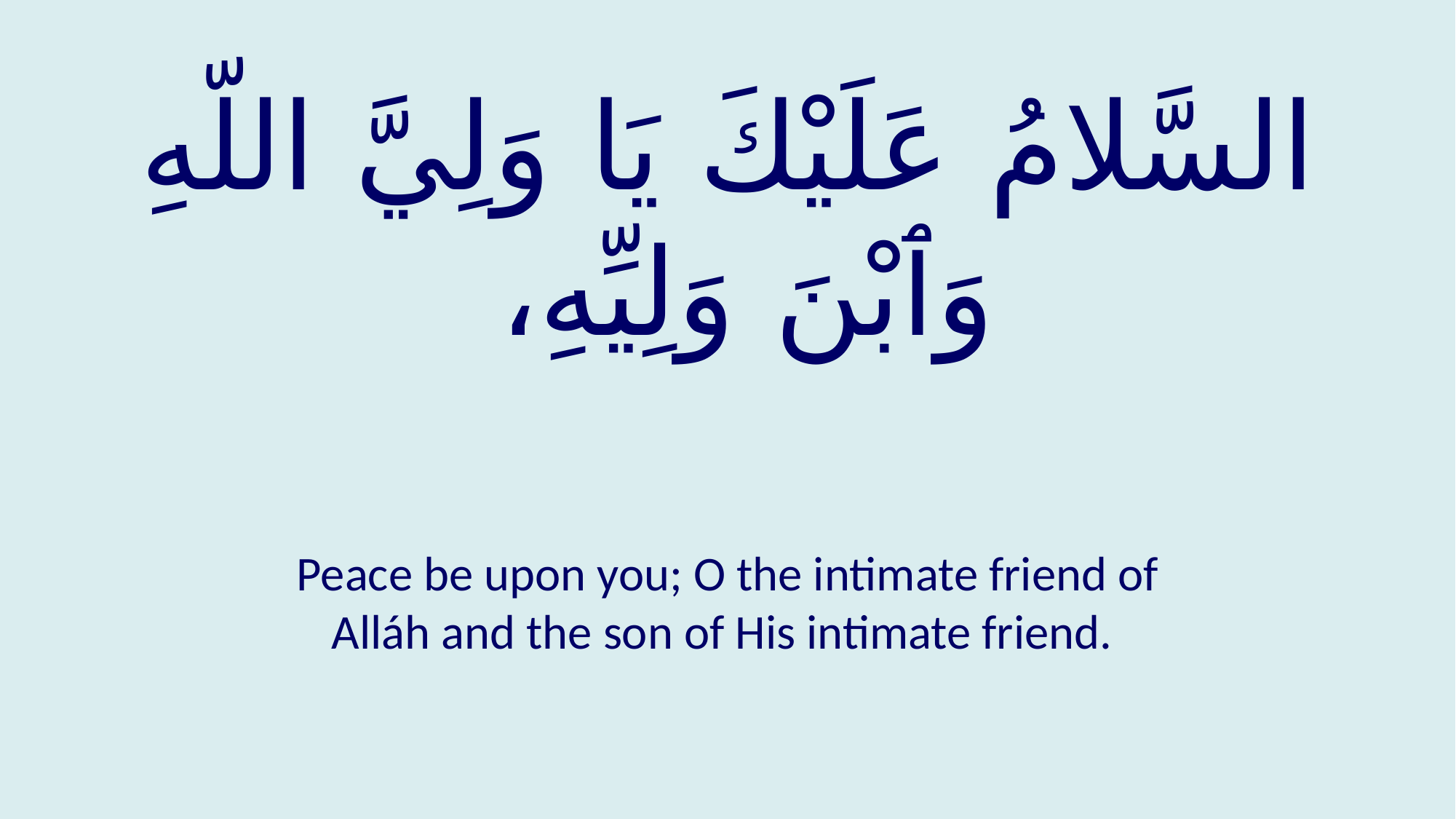

# السَّلامُ عَلَيْكَ يَا وَلِيَّ اللّهِ وَٱبْنَ وَلِيِّهِ،
Peace be upon you; O the intimate friend of Alláh and the son of His intimate friend.